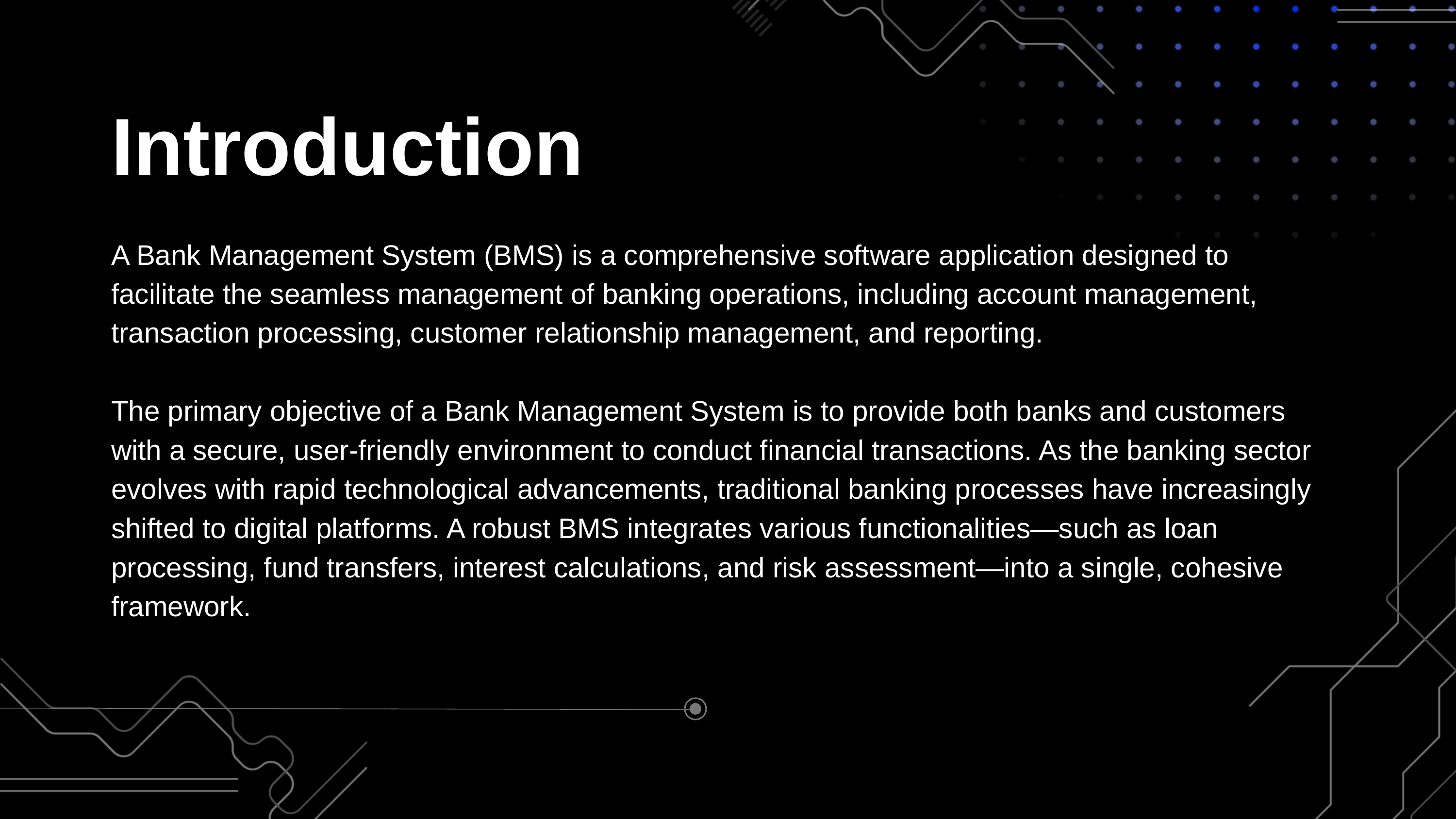

Introduction

A Bank Management System (BMS) is a comprehensive software application designed to facilitate the seamless management of banking operations, including account management, transaction processing, customer relationship management, and reporting.

The primary objective of a Bank Management System is to provide both banks and customers with a secure, user-friendly environment to conduct financial transactions. As the banking sector evolves with rapid technological advancements, traditional banking processes have increasingly shifted to digital platforms. A robust BMS integrates various functionalities—such as loan processing, fund transfers, interest calculations, and risk assessment—into a single, cohesive framework.